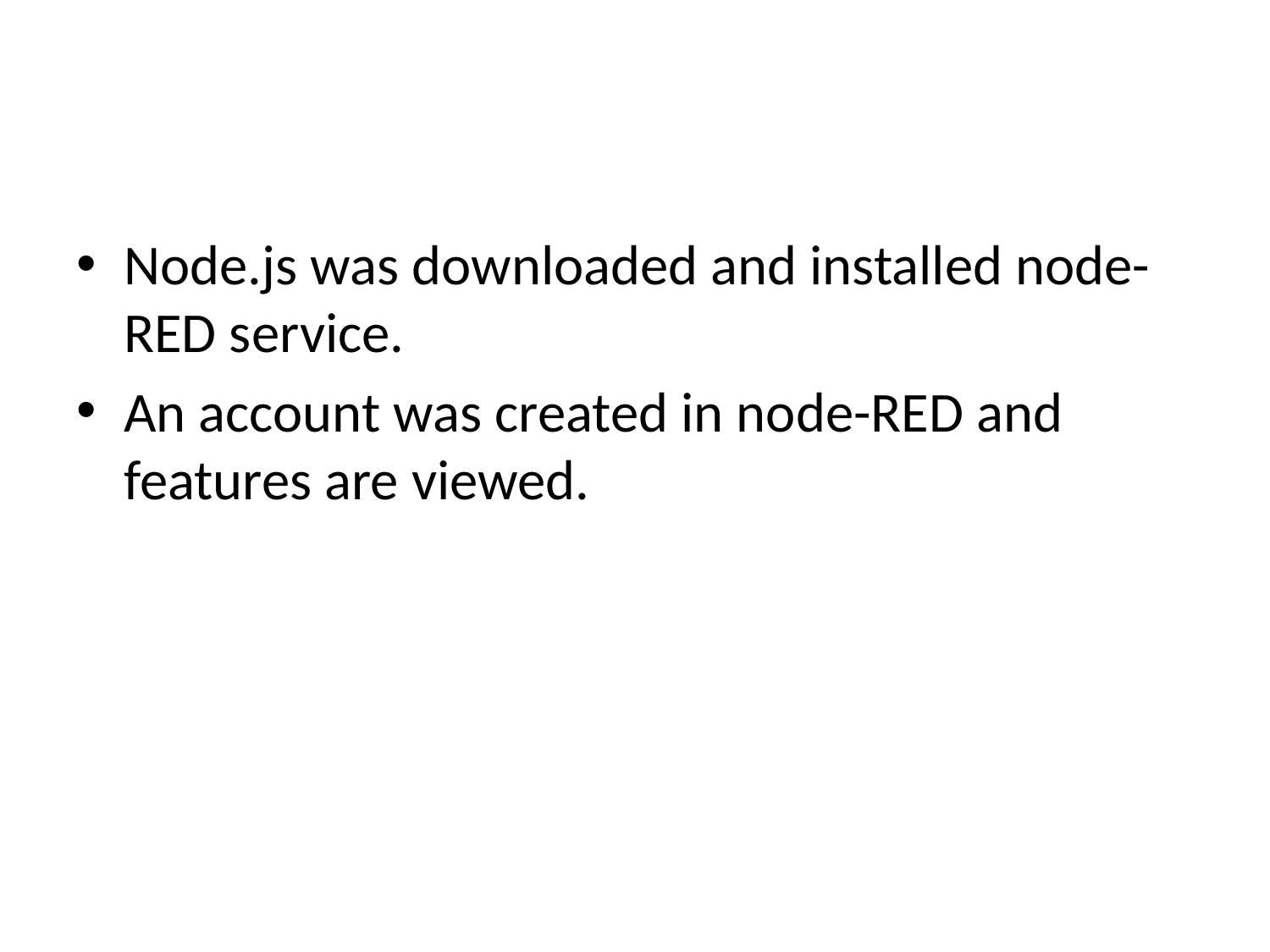

#
Node.js was downloaded and installed node-RED service.
An account was created in node-RED and features are viewed.